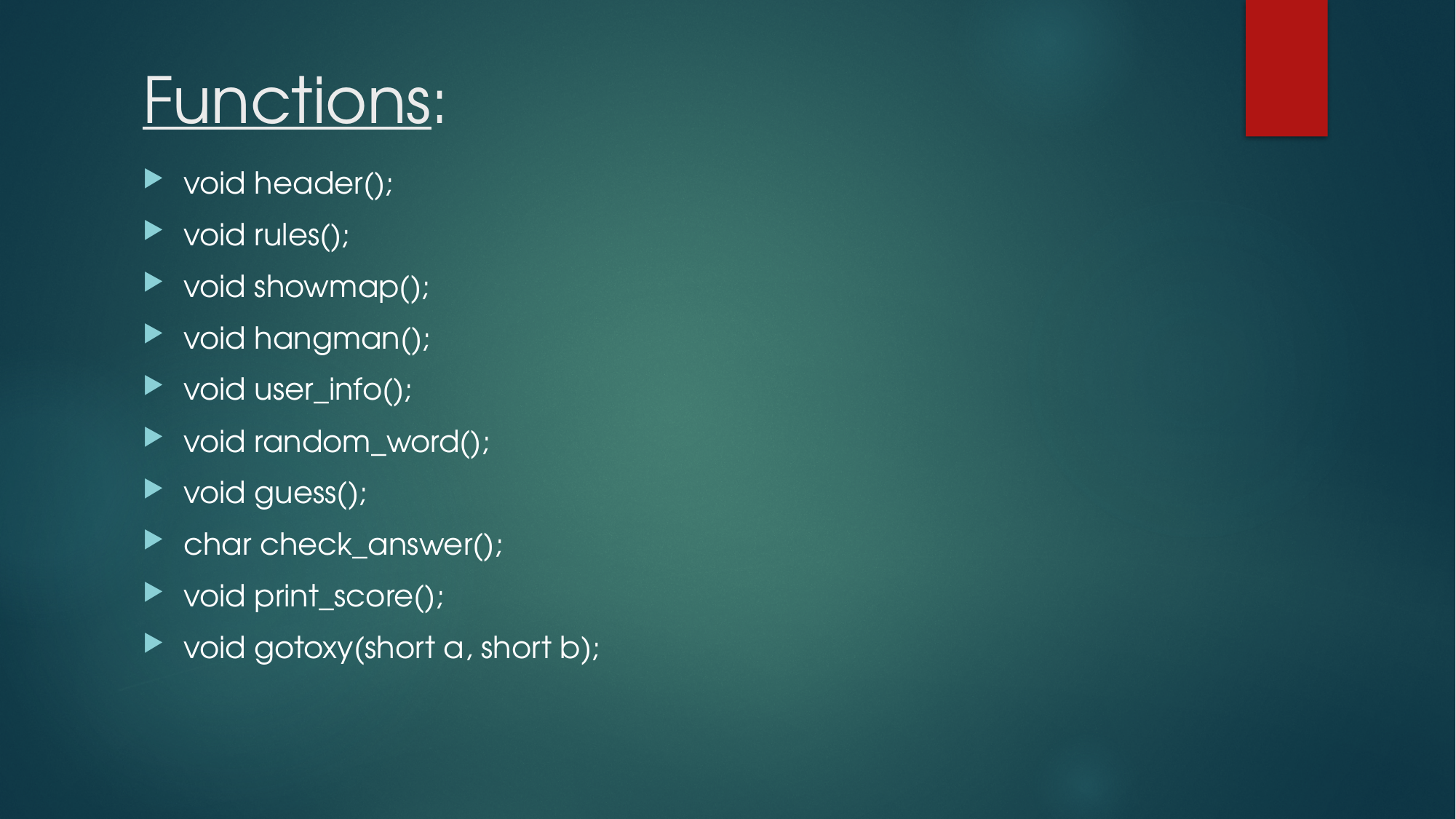

# Functions:
void header();
void rules();
void showmap();
void hangman();
void user_info();
void random_word();
void guess();
char check_answer();
void print_score();
void gotoxy(short a, short b);